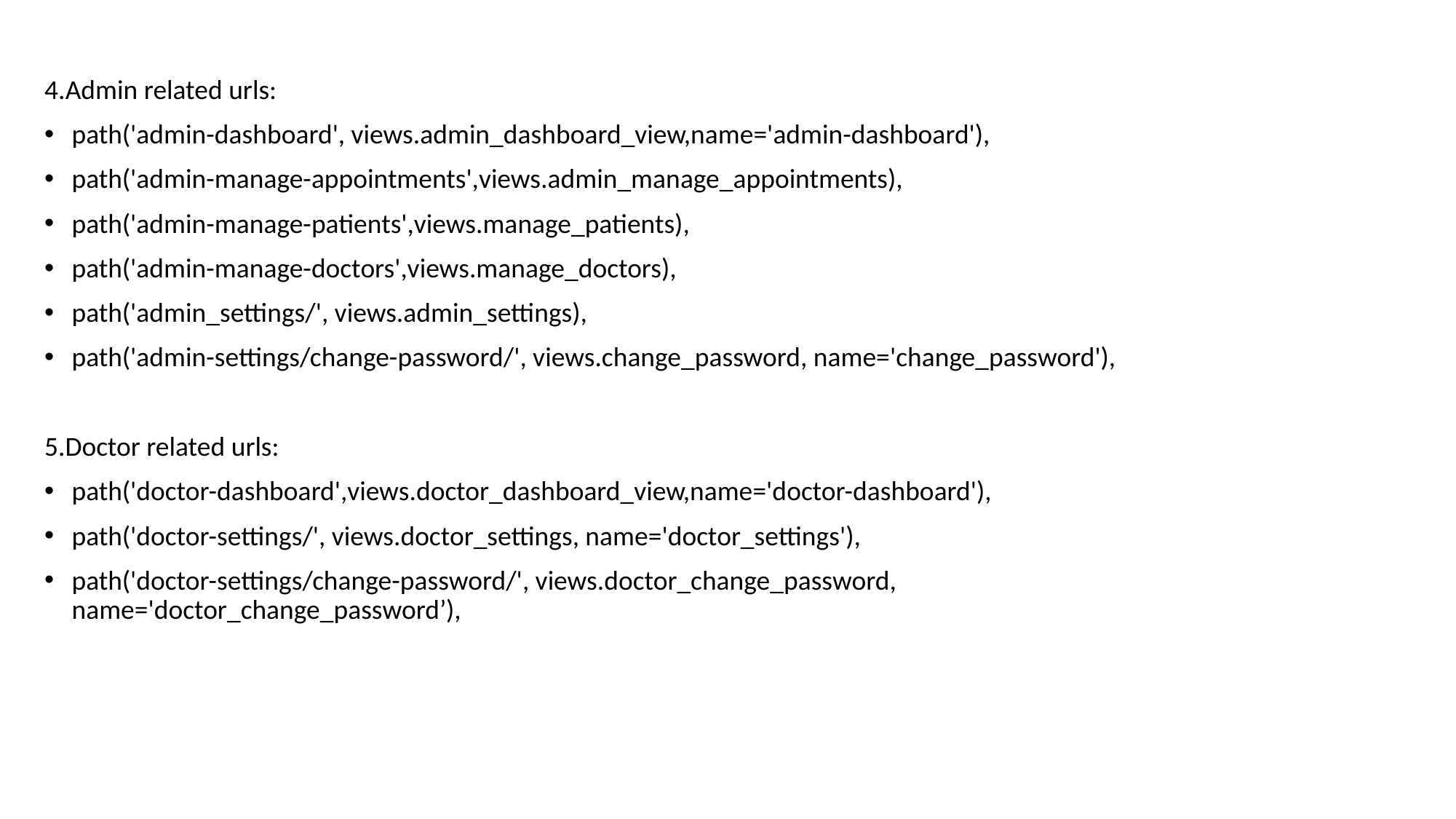

4.Admin related urls:
path('admin-dashboard', views.admin_dashboard_view,name='admin-dashboard'),
path('admin-manage-appointments',views.admin_manage_appointments),
path('admin-manage-patients',views.manage_patients),
path('admin-manage-doctors',views.manage_doctors),
path('admin_settings/', views.admin_settings),
path('admin-settings/change-password/', views.change_password, name='change_password'),

5.Doctor related urls:
path('doctor-dashboard',views.doctor_dashboard_view,name='doctor-dashboard'),
path('doctor-settings/', views.doctor_settings, name='doctor_settings'),
path('doctor-settings/change-password/', views.doctor_change_password, name='doctor_change_password’),